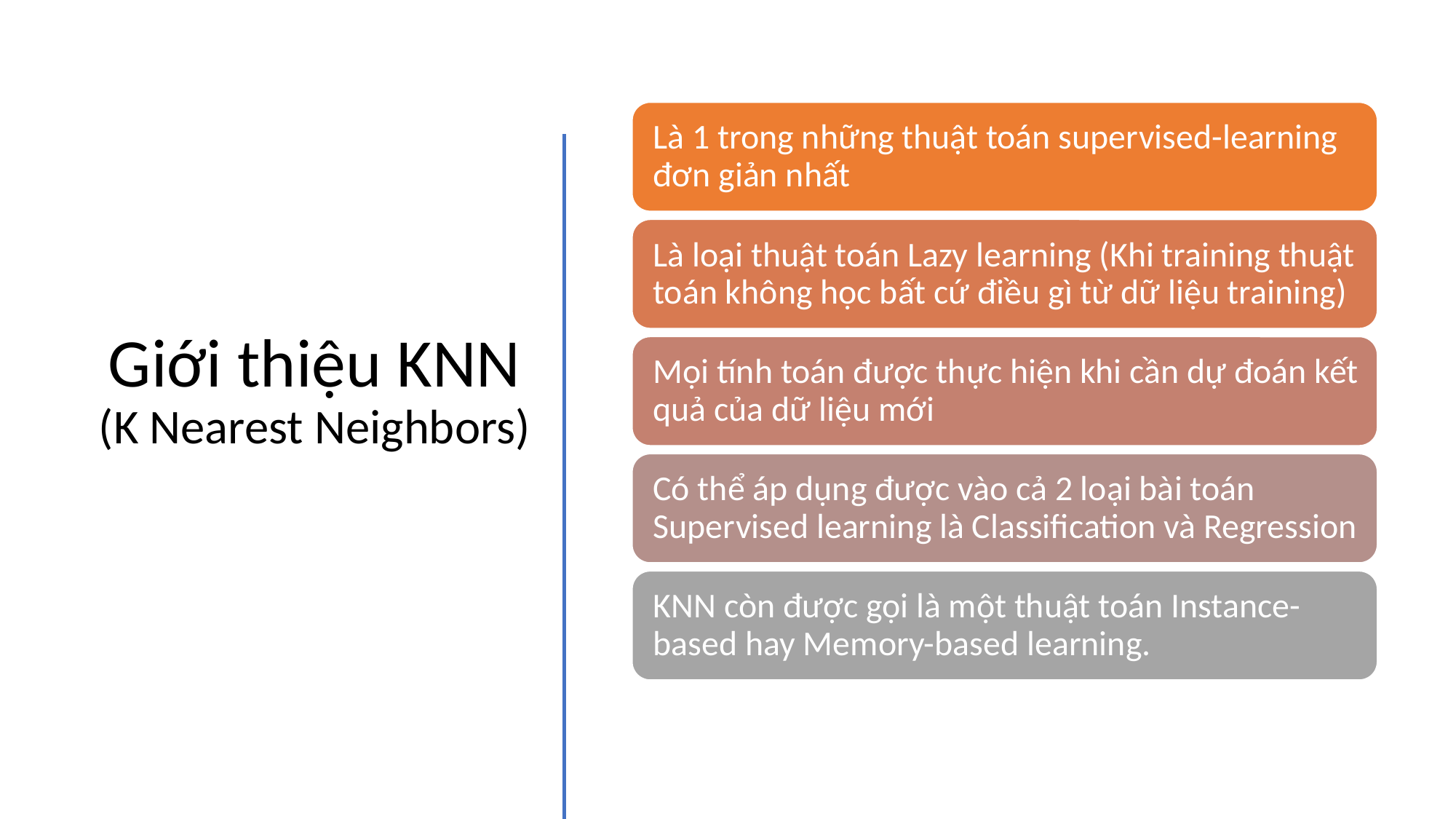

Giới thiệu KNN (K Nearest Neighbors)
Là 1 trong những thuật toán supervised-learning đơn giản nhất
Là loại thuật toán Lazy learning (Khi training thuật toán không học bất cứ điều gì từ dữ liệu training)
Mọi tính toán được thực hiện khi cần dự đoán kết quả của dữ liệu mới
Có thể áp dụng được vào cả 2 loại bài toán Supervised learning là Classification và Regression
KNN còn được gọi là một thuật toán Instance-based hay Memory-based learning.